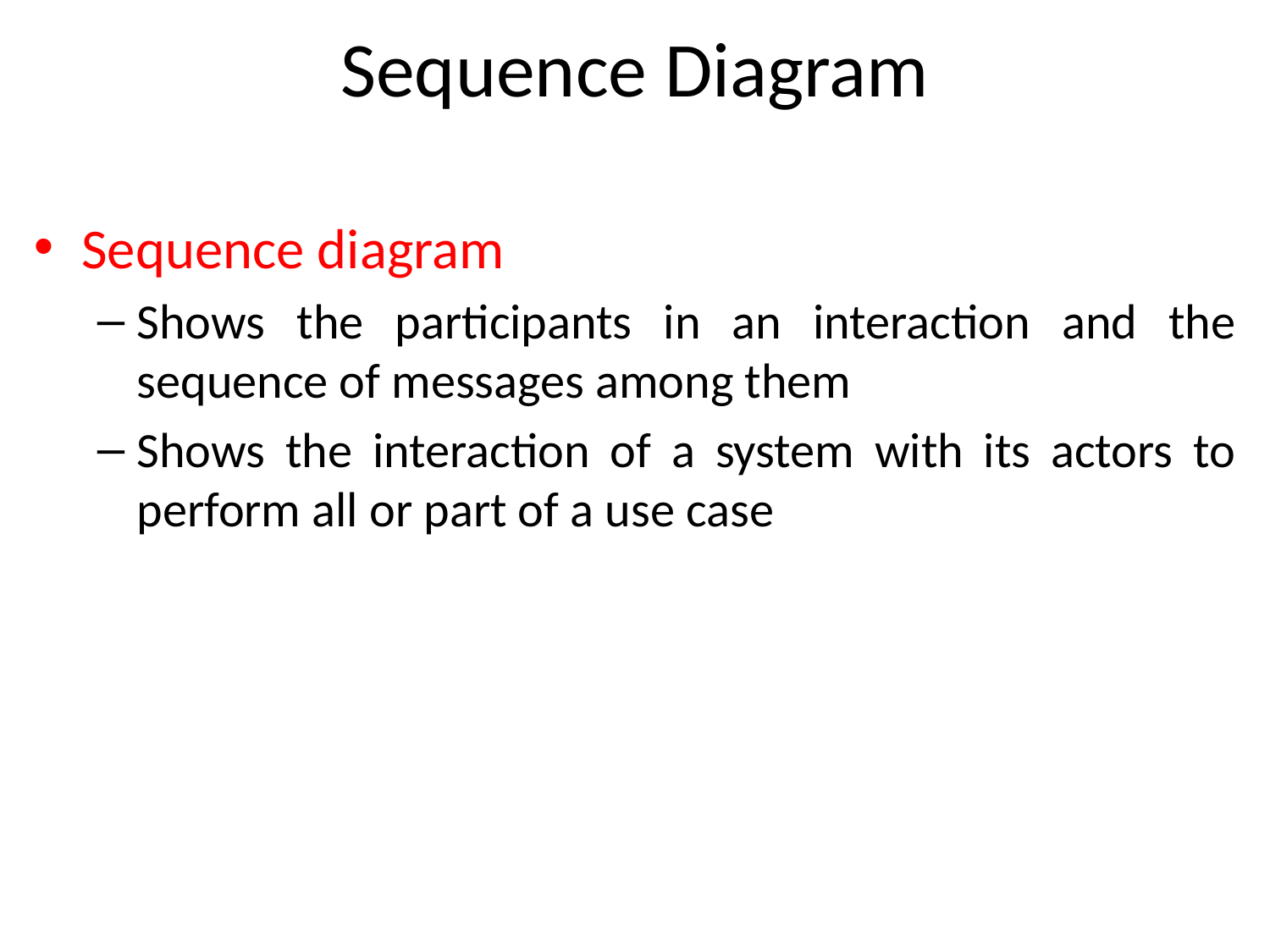

# Sequence Diagram

Sequence diagram
Shows the participants in an interaction and the sequence of messages among them
Shows the interaction of a system with its actors to perform all or part of a use case